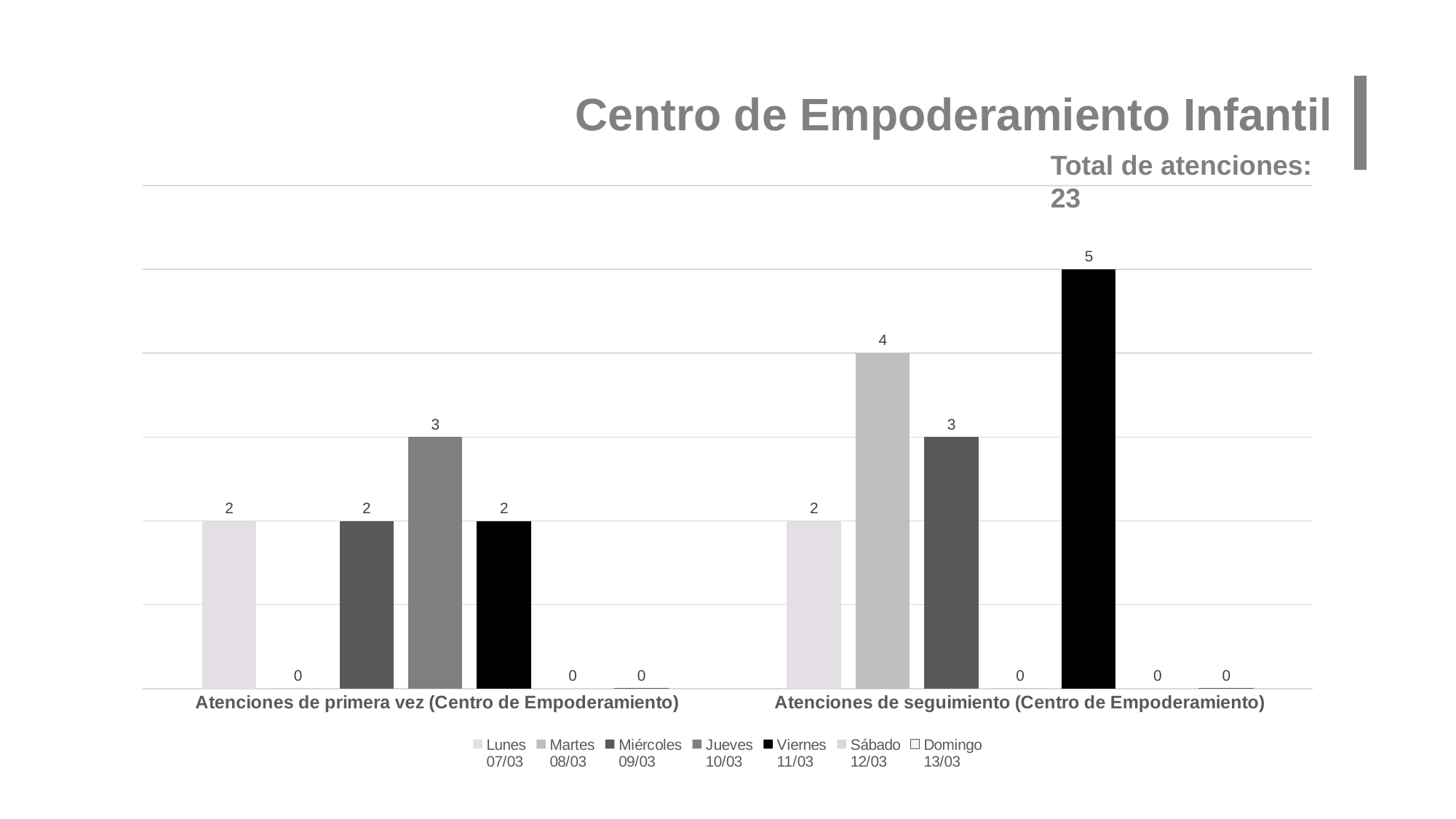

Centro de Empoderamiento Infantil

Total de atenciones: 23

### Chart

| Category | Lunes
07/03 | Martes
08/03 | Miércoles
09/03 | Jueves
10/03 | Viernes
11/03 | Sábado
12/03 | Domingo
13/03 |
|---|---|---|---|---|---|---|---|
|  Atenciones de primera vez (Centro de Empoderamiento) | 2.0 | 0.0 | 2.0 | 3.0 | 2.0 | 0.0 | 0.0 |
| Atenciones de seguimiento (Centro de Empoderamiento) | 2.0 | 4.0 | 3.0 | 0.0 | 5.0 | 0.0 | 0.0 |